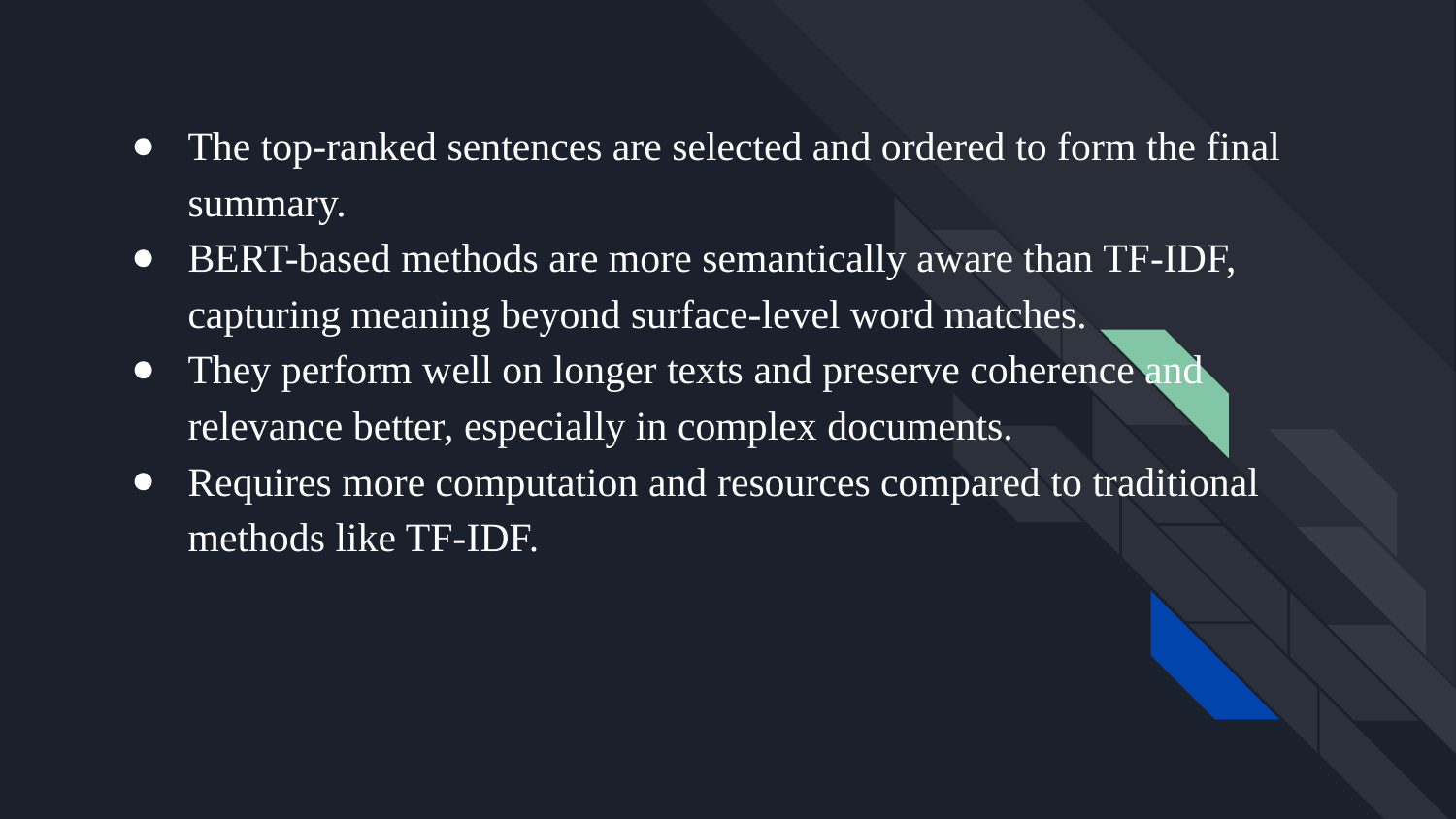

The top-ranked sentences are selected and ordered to form the final summary.
BERT-based methods are more semantically aware than TF-IDF, capturing meaning beyond surface-level word matches.
They perform well on longer texts and preserve coherence and relevance better, especially in complex documents.
Requires more computation and resources compared to traditional methods like TF-IDF.